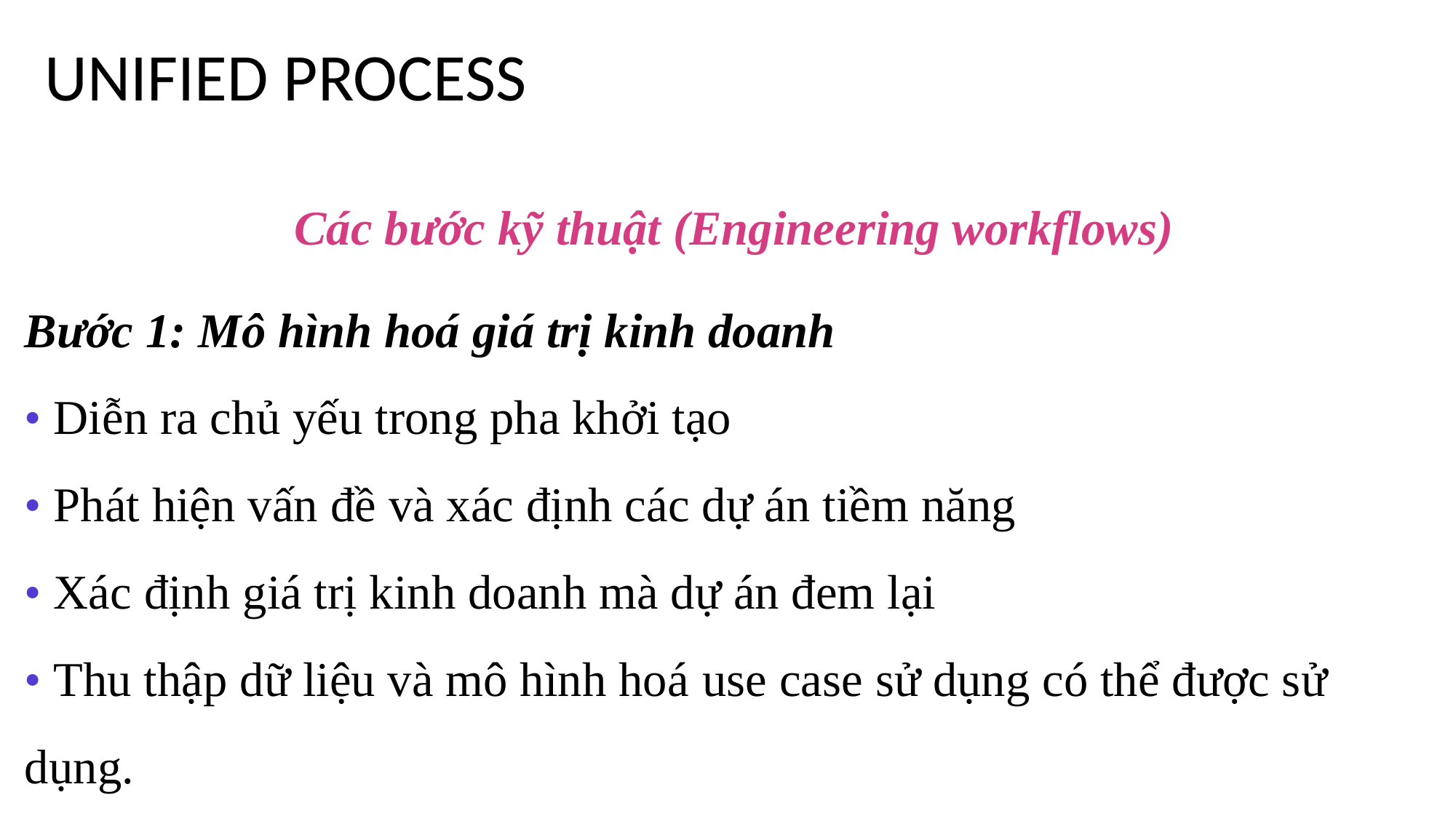

# UNIFIED PROCESS
Các bước kỹ thuật (Engineering workflows)
Bước 1: Mô hình hoá giá trị kinh doanh
• Diễn ra chủ yếu trong pha khởi tạo
• Phát hiện vấn đề và xác định các dự án tiềm năng
• Xác định giá trị kinh doanh mà dự án đem lại
• Thu thập dữ liệu và mô hình hoá use case sử dụng có thể được sử dụng.